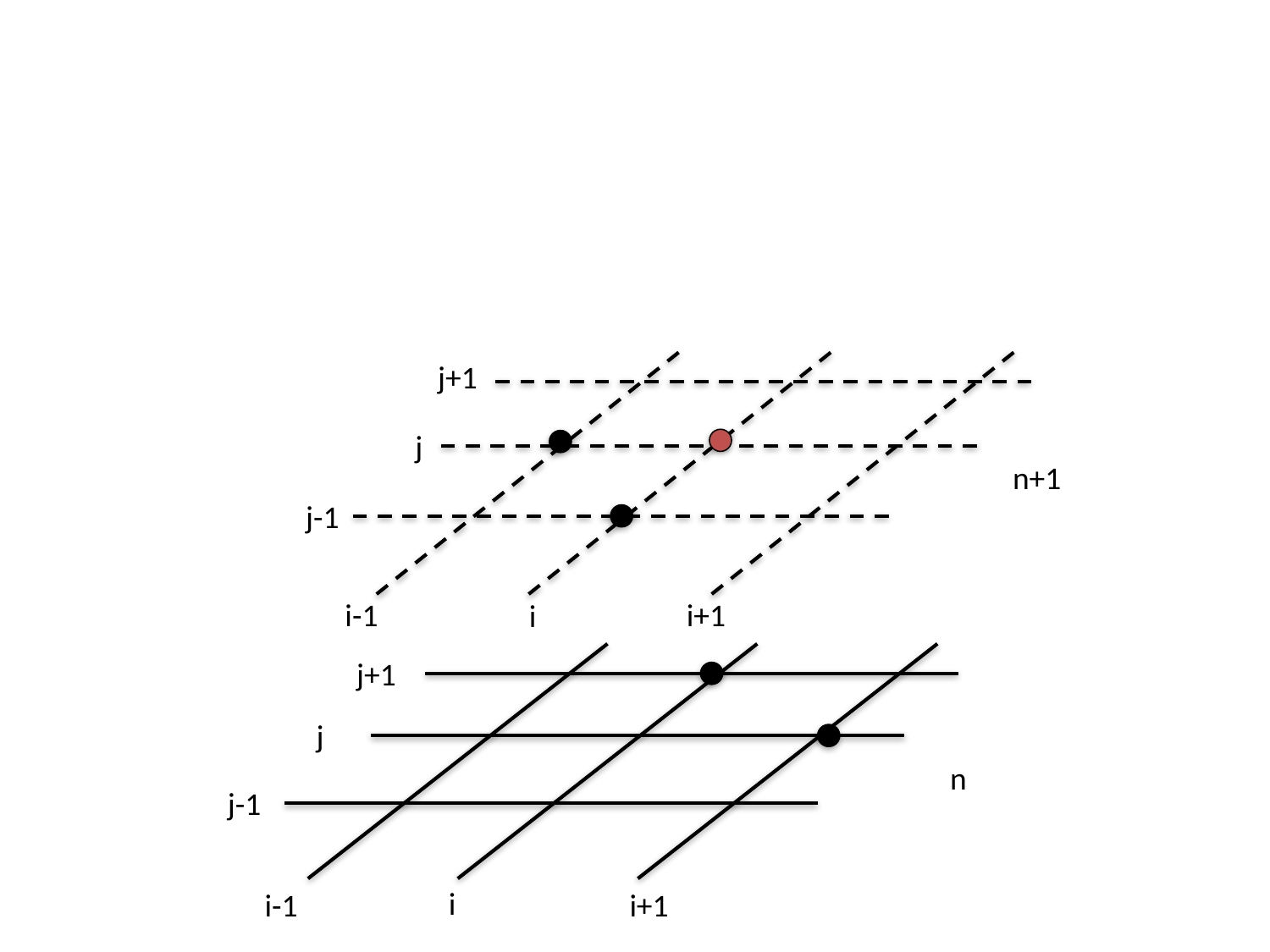

j+1
j

n+1
j-1

i-1
i+1
i
j+1

j

n
j-1
i
i-1
i+1